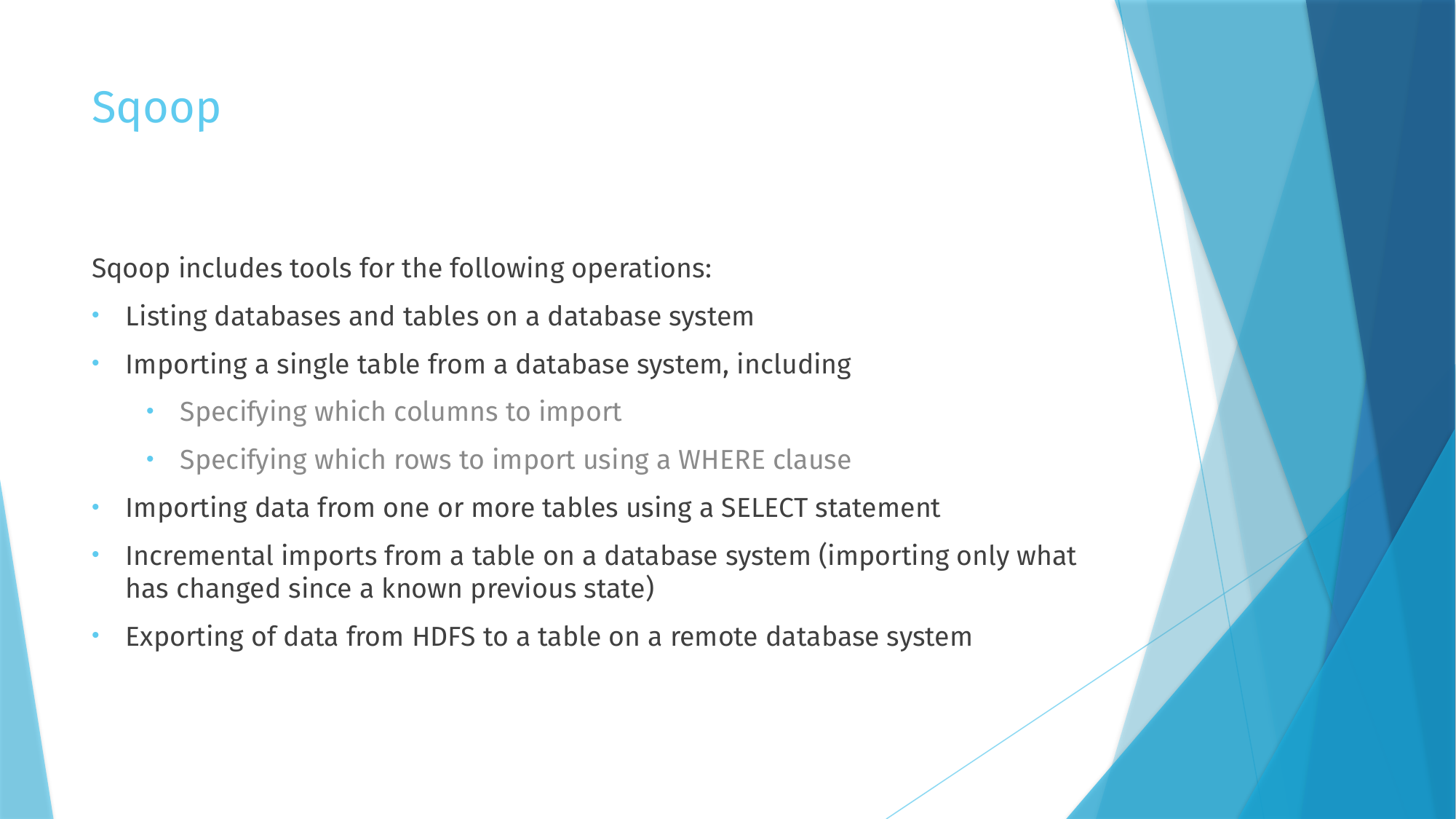

# Sqoop
Sqoop includes tools for the following operations:
Listing databases and tables on a database system
Importing a single table from a database system, including
Specifying which columns to import
Specifying which rows to import using a WHERE clause
Importing data from one or more tables using a SELECT statement
Incremental imports from a table on a database system (importing only what has changed since a known previous state)
Exporting of data from HDFS to a table on a remote database system